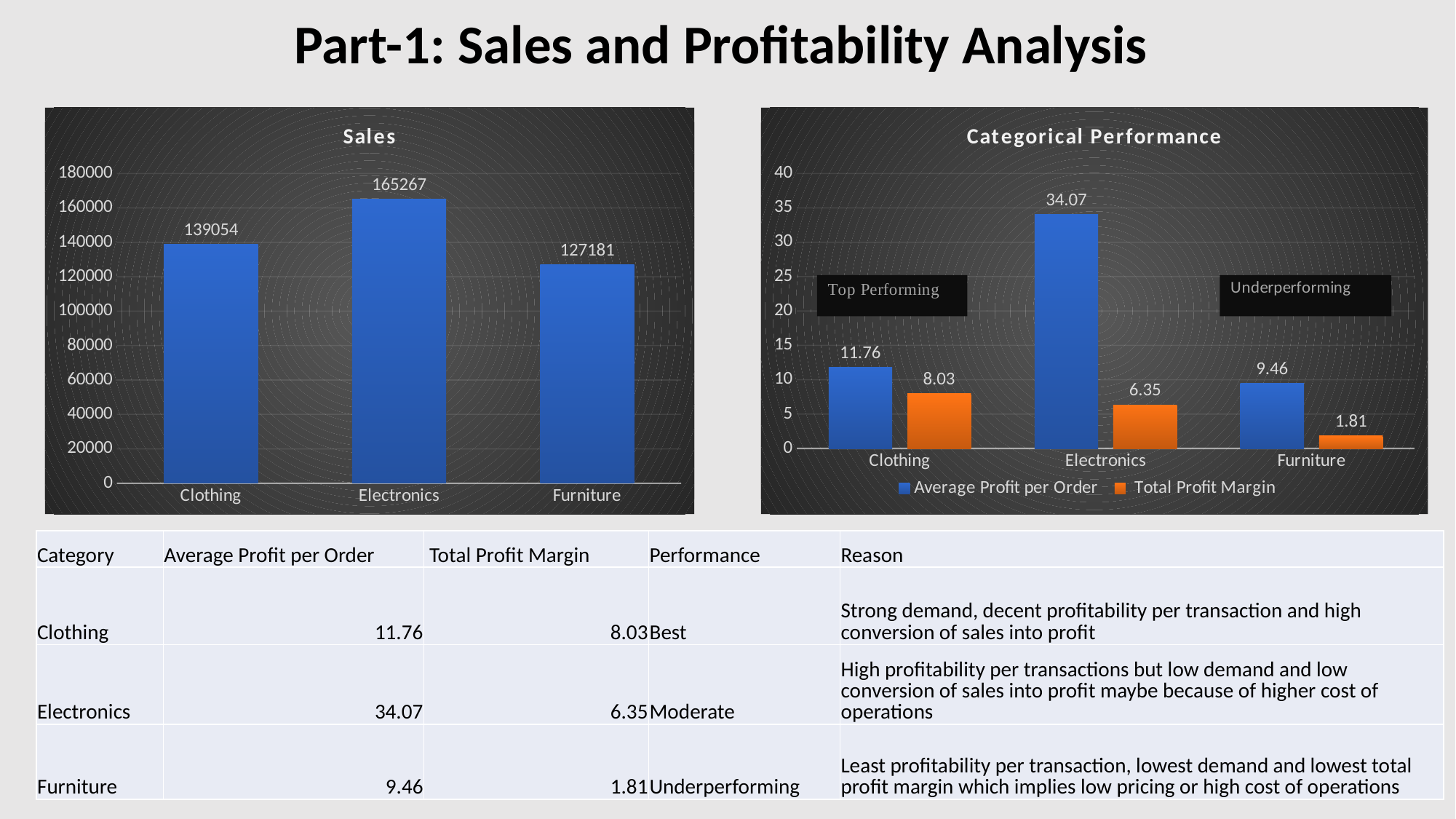

# Part-1: Sales and Profitability Analysis

### Chart: Categorical Performance

| Category | Average Profit per Order |  Total Profit Margin |
|---|---|---|
| Clothing | 11.76 | 8.03 |
| Electronics | 34.07 | 6.35 |
| Furniture | 9.46 | 1.81 |

### Chart: Sales

| Category | Total |
|---|---|
| Clothing | 139054.0 |
| Electronics | 165267.0 |
| Furniture | 127181.0 |
| Category | Average Profit per Order | Total Profit Margin | Performance | Reason |
| --- | --- | --- | --- | --- |
| Clothing | 11.76 | 8.03 | Best | Strong demand, decent profitability per transaction and high conversion of sales into profit |
| Electronics | 34.07 | 6.35 | Moderate | High profitability per transactions but low demand and low conversion of sales into profit maybe because of higher cost of operations |
| Furniture | 9.46 | 1.81 | Underperforming | Least profitability per transaction, lowest demand and lowest total profit margin which implies low pricing or high cost of operations |